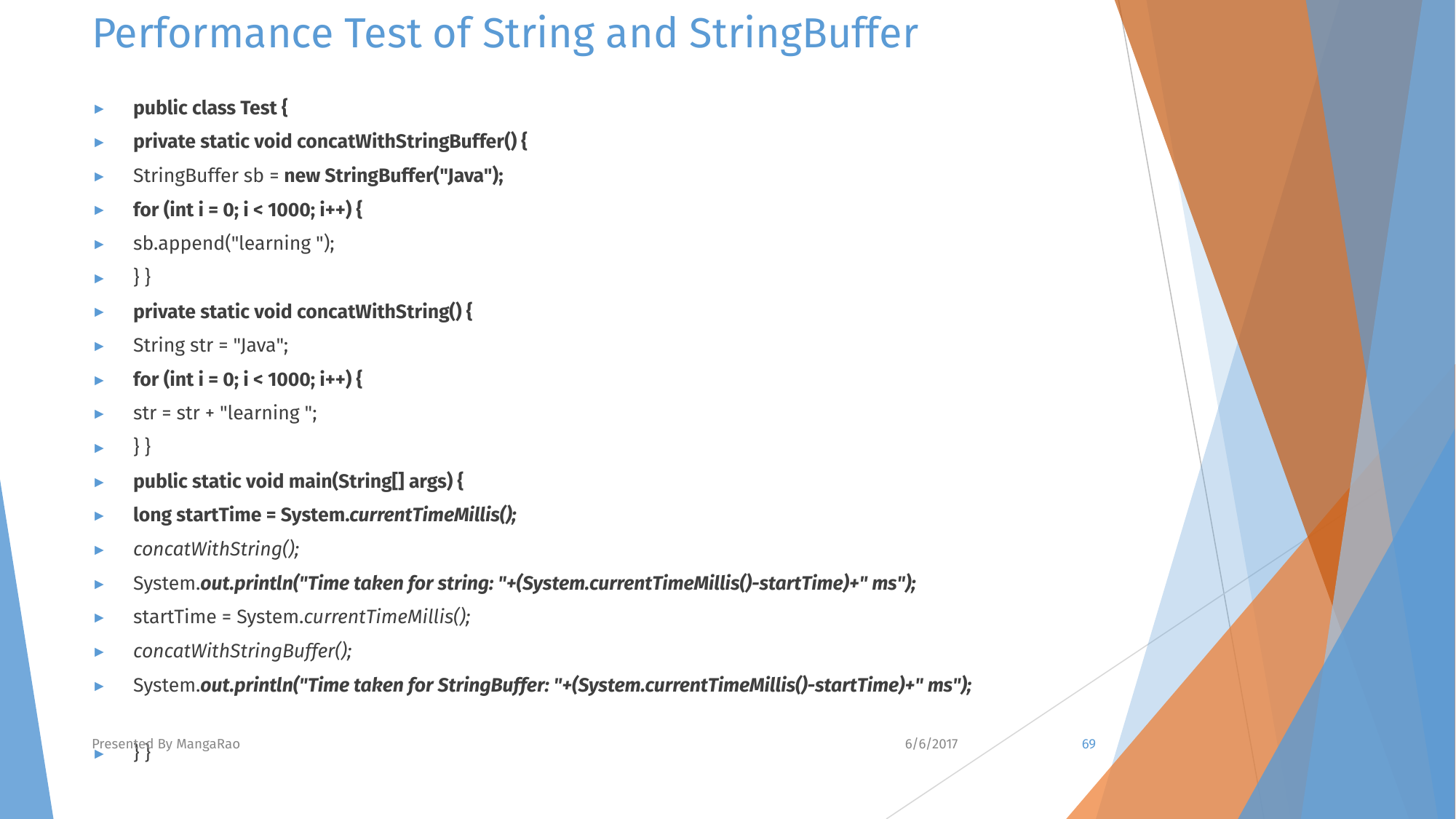

# Performance Test of String and StringBuffer
public class Test {
private static void concatWithStringBuffer() {
StringBuffer sb = new StringBuffer("Java");
for (int i = 0; i < 1000; i++) {
sb.append("learning ");
} }
private static void concatWithString() {
String str = "Java";
for (int i = 0; i < 1000; i++) {
str = str + "learning ";
} }
public static void main(String[] args) {
long startTime = System.currentTimeMillis();
concatWithString();
System.out.println("Time taken for string: "+(System.currentTimeMillis()-startTime)+" ms");
startTime = System.currentTimeMillis();
concatWithStringBuffer();
System.out.println("Time taken for StringBuffer: "+(System.currentTimeMillis()-startTime)+" ms");

} }
Presented By MangaRao
6/6/2017
69